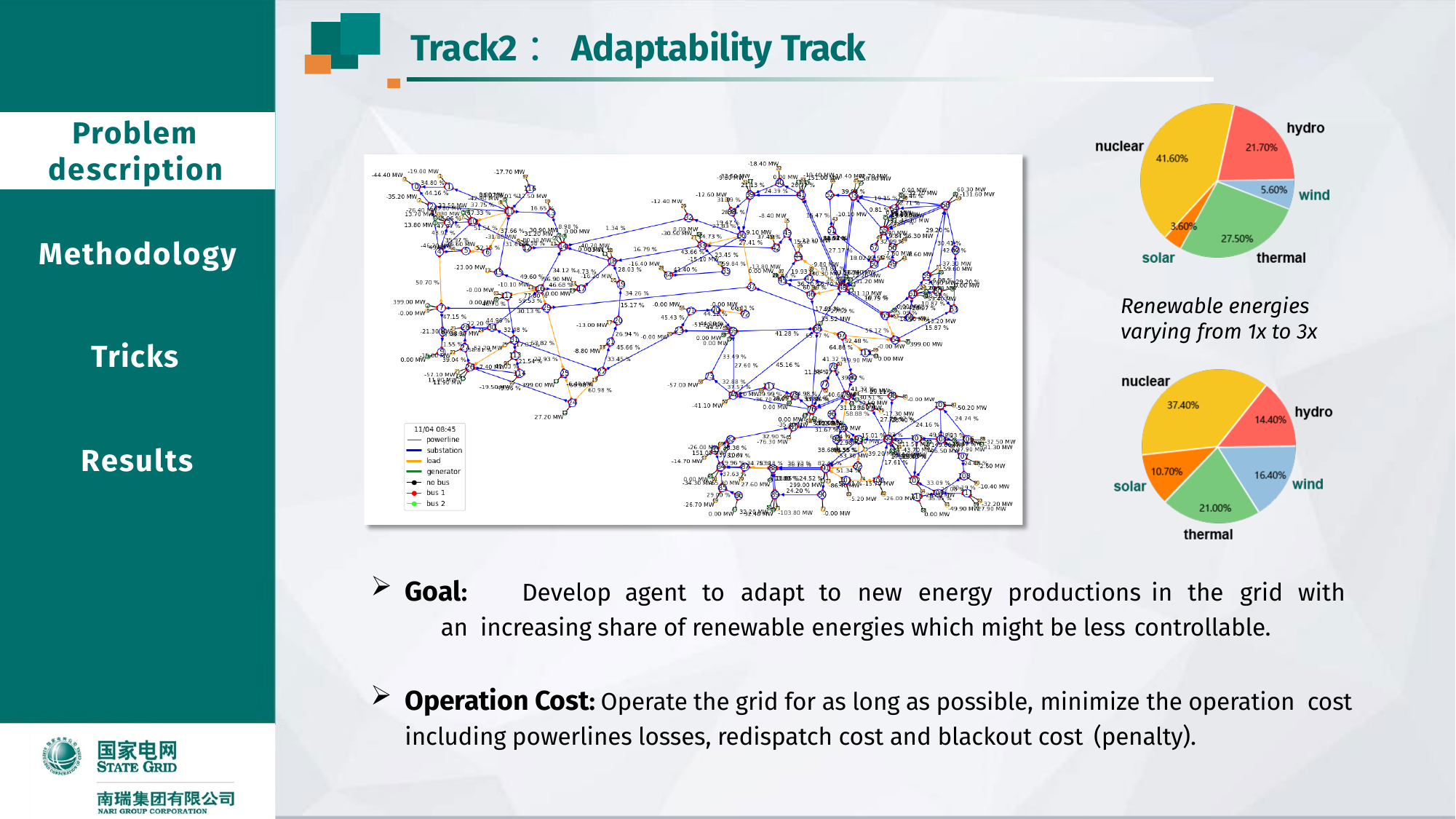

# Track2：Adaptability Track

Problem  description

Methodology
Renewable energies  varying from 1x to 3x

Tricks

Results
Goal:	Develop	agent	to	adapt	to	new	energy	productions	in	the	grid	with	an  increasing share of renewable energies which might be less controllable.

Operation Cost: Operate the grid for as long as possible, minimize the operation  cost including powerlines losses, redispatch cost and blackout cost (penalty).